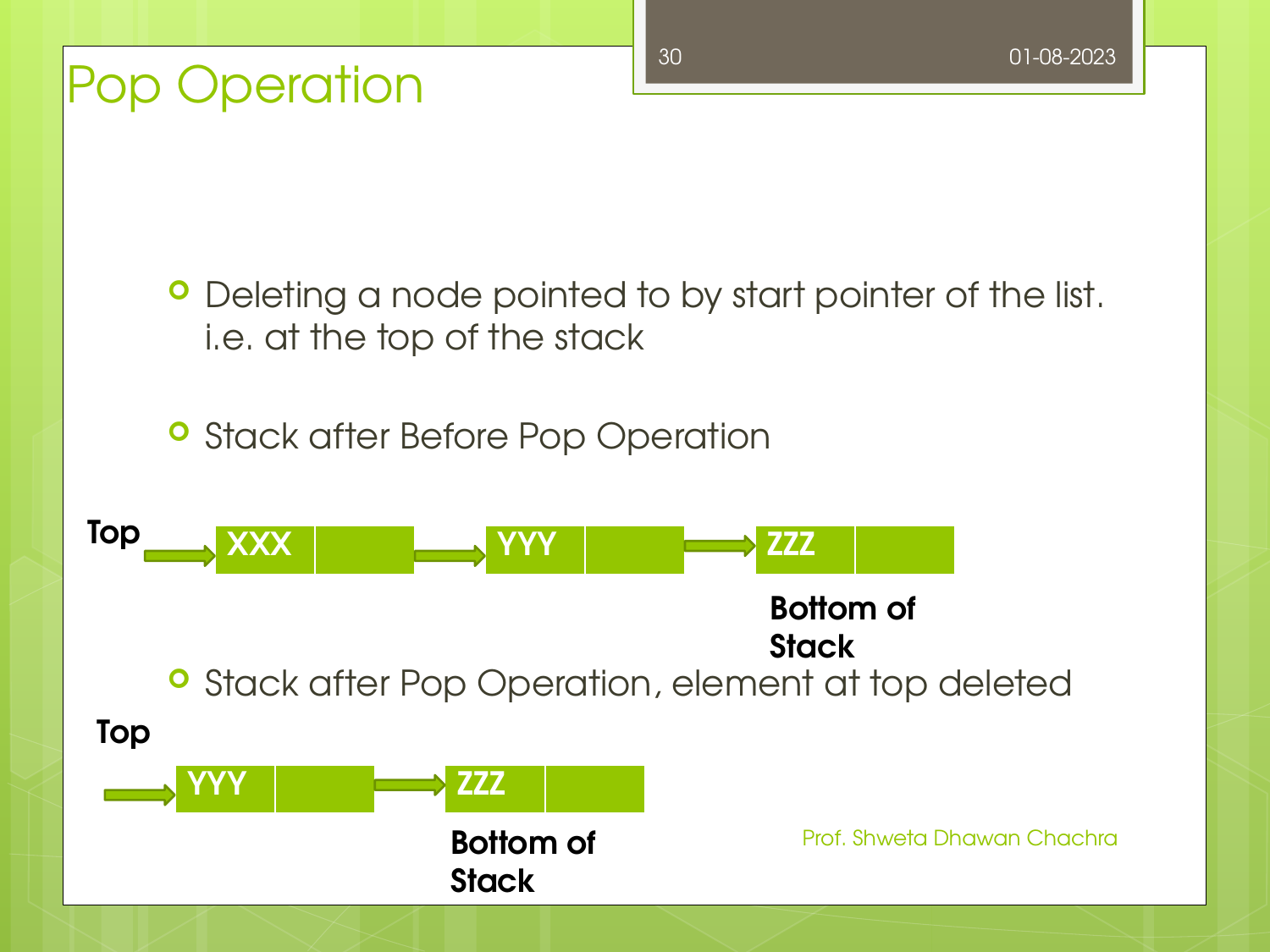

30
01-08-2023
# Pop Operation
Deleting a node pointed to by start pointer of the list. i.e. at the top of the stack

Stack after Before Pop Operation

Stack after Pop Operation, element at top deleted

Top
| XXX |  |
| --- | --- |
| YYY |  |
| --- | --- |
| ZZZ |  |
| --- | --- |

Bottom of Stack
Top
| YYY |  |
| --- | --- |
| ZZZ |  |
| --- | --- |

Prof. Shweta Dhawan Chachra
Bottom of Stack